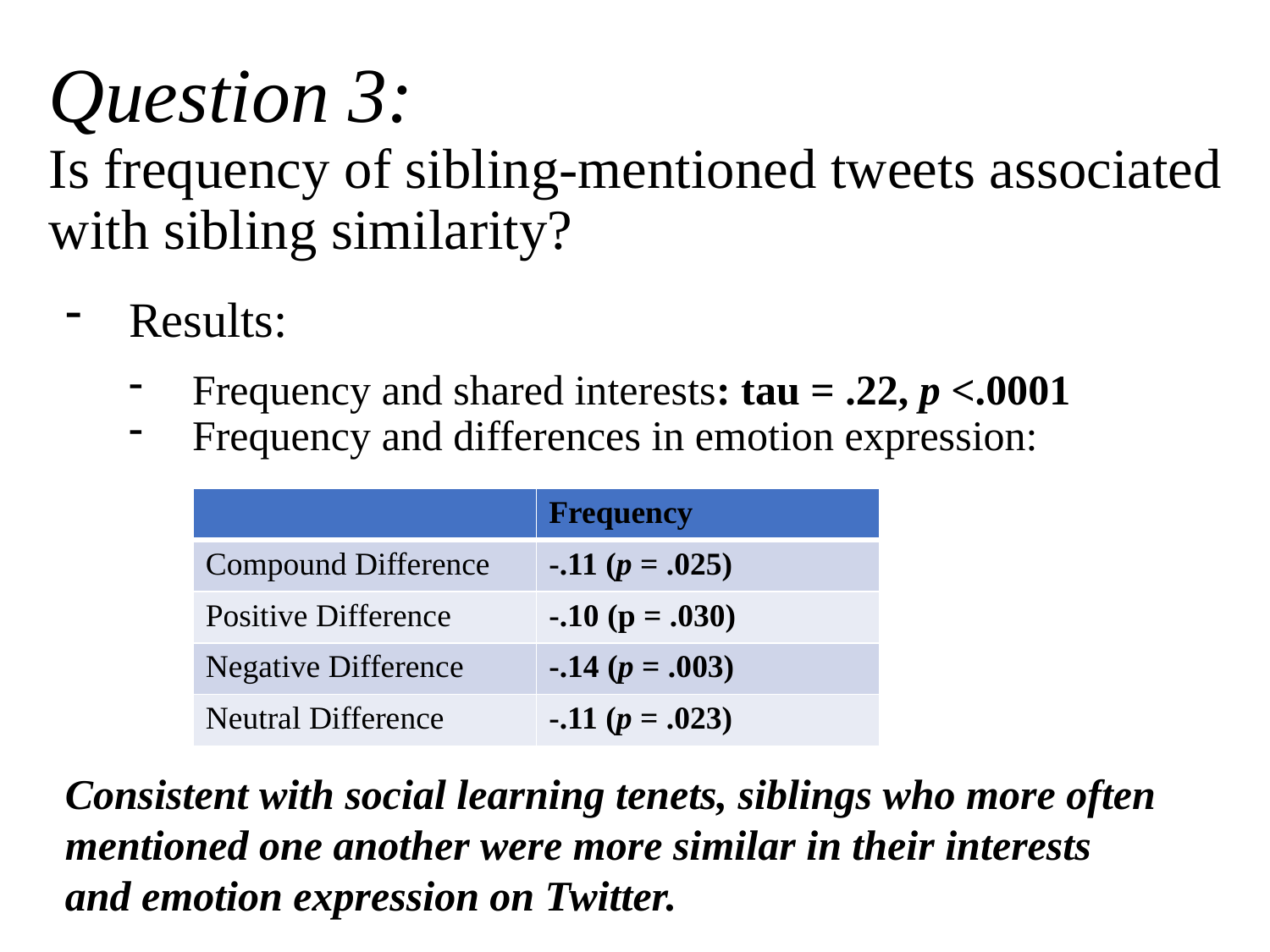

# Question 3: Is frequency of sibling-mentioned tweets associated with sibling similarity?
Results:
Frequency and shared interests: tau = .22, p <.0001
Frequency and differences in emotion expression:

|  | Frequency |
| --- | --- |
| Compound Difference | -.11 (p = .025) |
| Positive Difference | -.10 (p = .030) |
| Negative Difference | -.14 (p = .003) |
| Neutral Difference | -.11 (p = .023) |
Consistent with social learning tenets, siblings who more often mentioned one another were more similar in their interests and emotion expression on Twitter.